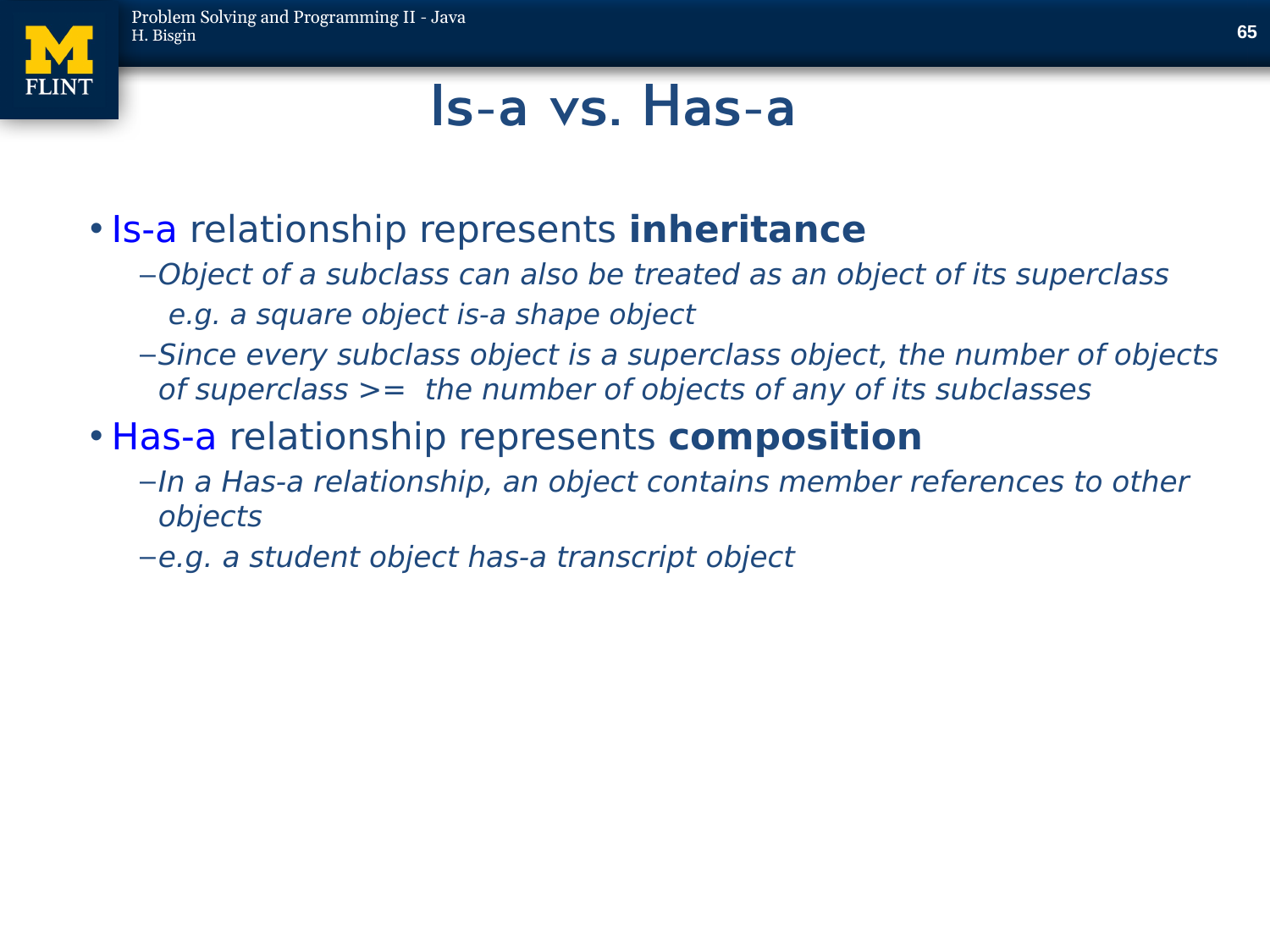

65
# Is-a vs. Has-a
Is-a relationship represents inheritance
Object of a subclass can also be treated as an object of its superclass
e.g. a square object is-a shape object
Since every subclass object is a superclass object, the number of objects of superclass >=  the number of objects of any of its subclasses
Has-a relationship represents composition
In a Has-a relationship, an object contains member references to other objects
e.g. a student object has-a transcript object